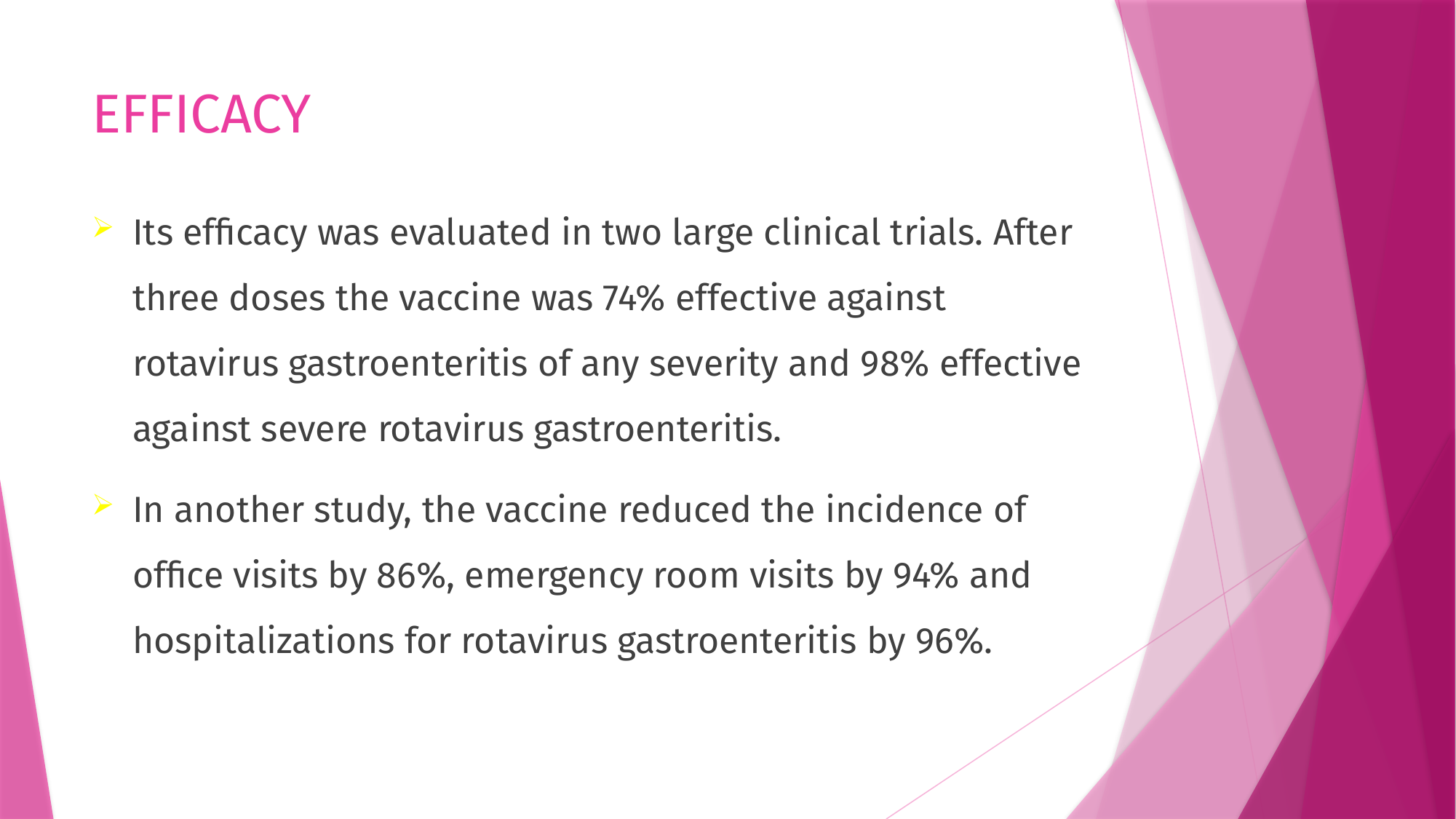

# EFFICACY
Its efficacy was evaluated in two large clinical trials. After three doses the vaccine was 74% effective against rotavirus gastroenteritis of any severity and 98% effective against severe rotavirus gastroenteritis.
In another study, the vaccine reduced the incidence of office visits by 86%, emergency room visits by 94% and hospitalizations for rotavirus gastroenteritis by 96%.